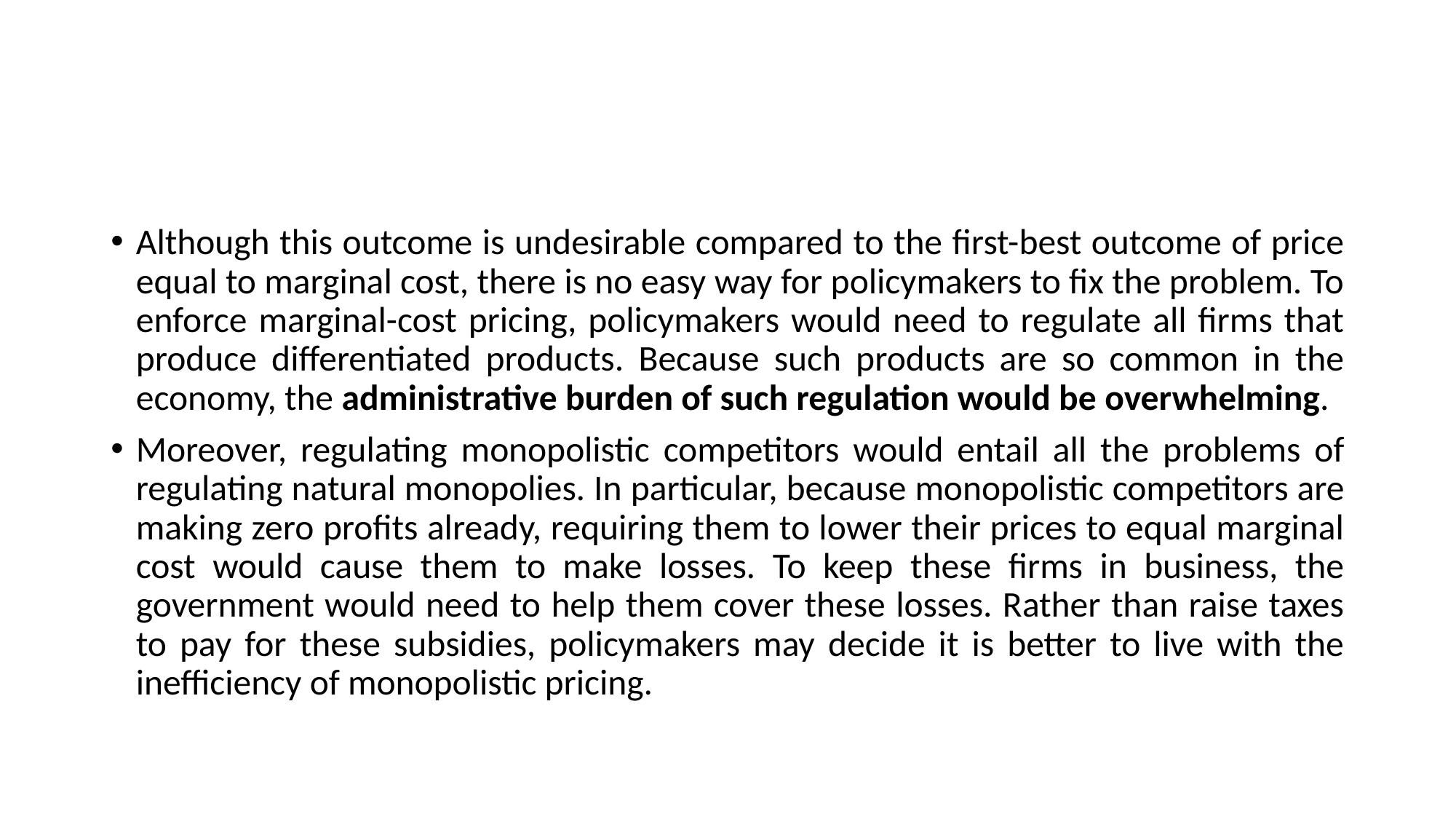

#
Although this outcome is undesirable compared to the first-best outcome of price equal to marginal cost, there is no easy way for policymakers to fix the problem. To enforce marginal-cost pricing, policymakers would need to regulate all firms that produce differentiated products. Because such products are so common in the economy, the administrative burden of such regulation would be overwhelming.
Moreover, regulating monopolistic competitors would entail all the problems of regulating natural monopolies. In particular, because monopolistic competitors are making zero profits already, requiring them to lower their prices to equal marginal cost would cause them to make losses. To keep these firms in business, the government would need to help them cover these losses. Rather than raise taxes to pay for these subsidies, policymakers may decide it is better to live with the inefficiency of monopolistic pricing.